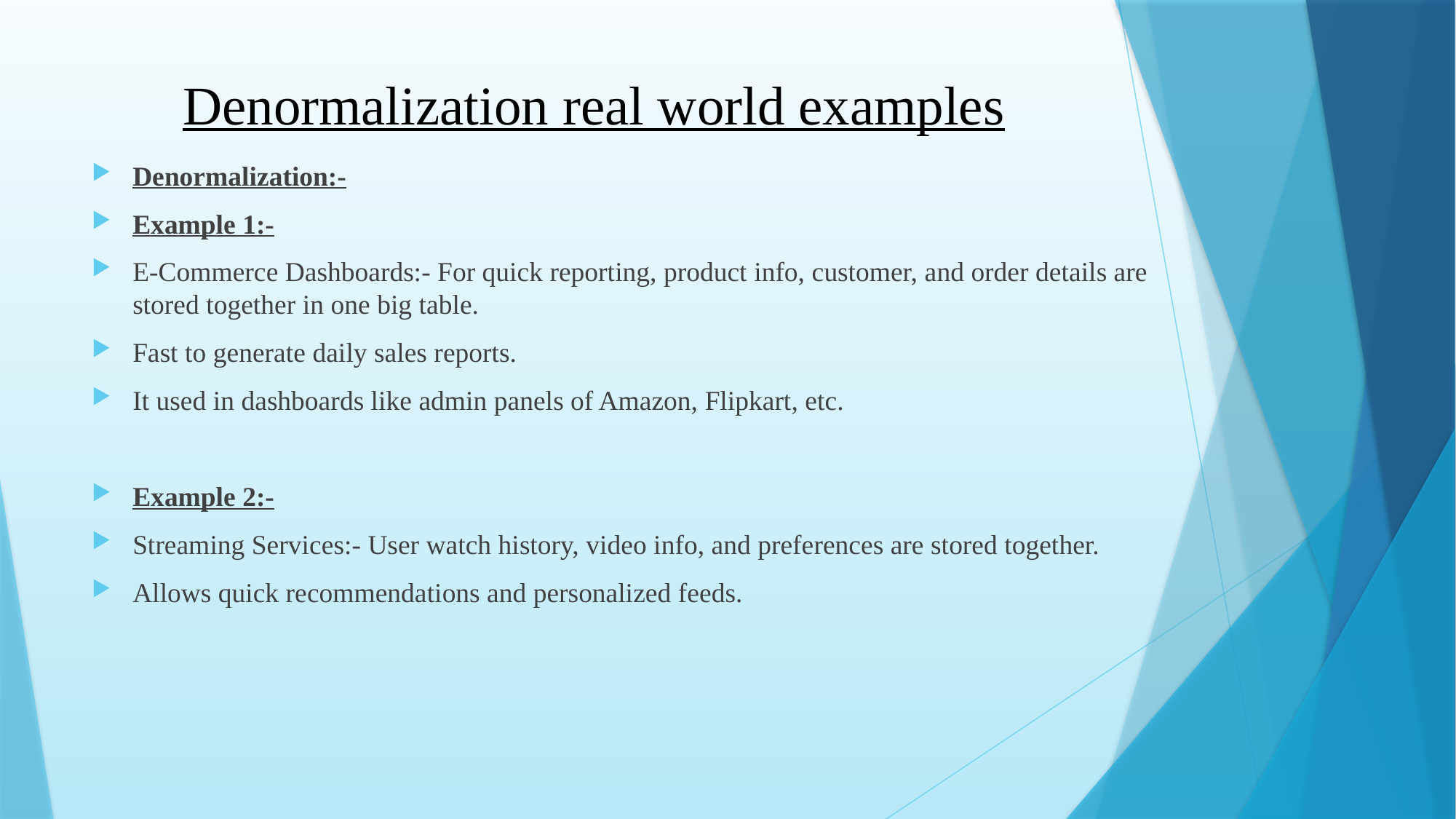

# Denormalization real world examples
Denormalization:-
Example 1:-
E-Commerce Dashboards:- For quick reporting, product info, customer, and order details are stored together in one big table.
Fast to generate daily sales reports.
It used in dashboards like admin panels of Amazon, Flipkart, etc.

Example 2:-
Streaming Services:- User watch history, video info, and preferences are stored together.
Allows quick recommendations and personalized feeds.